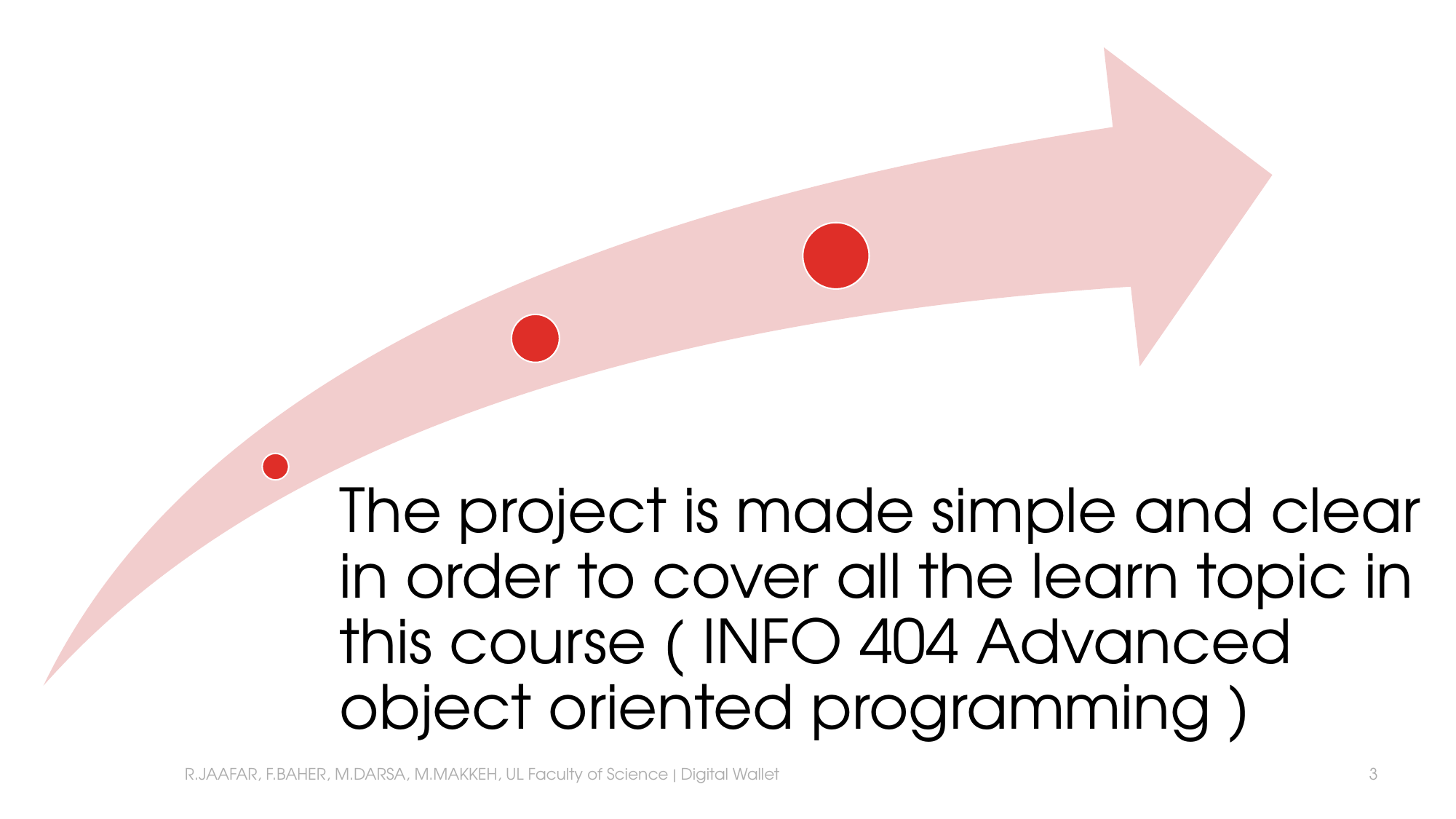

The project is made simple and clear in order to cover all the learn topic in this course ( INFO 404 Advanced object oriented programming ))

3
R.JAAFAR, F.BAHER, M.DARSA, M.MAKKEH, UL Faculty of Science | Digital Wallet